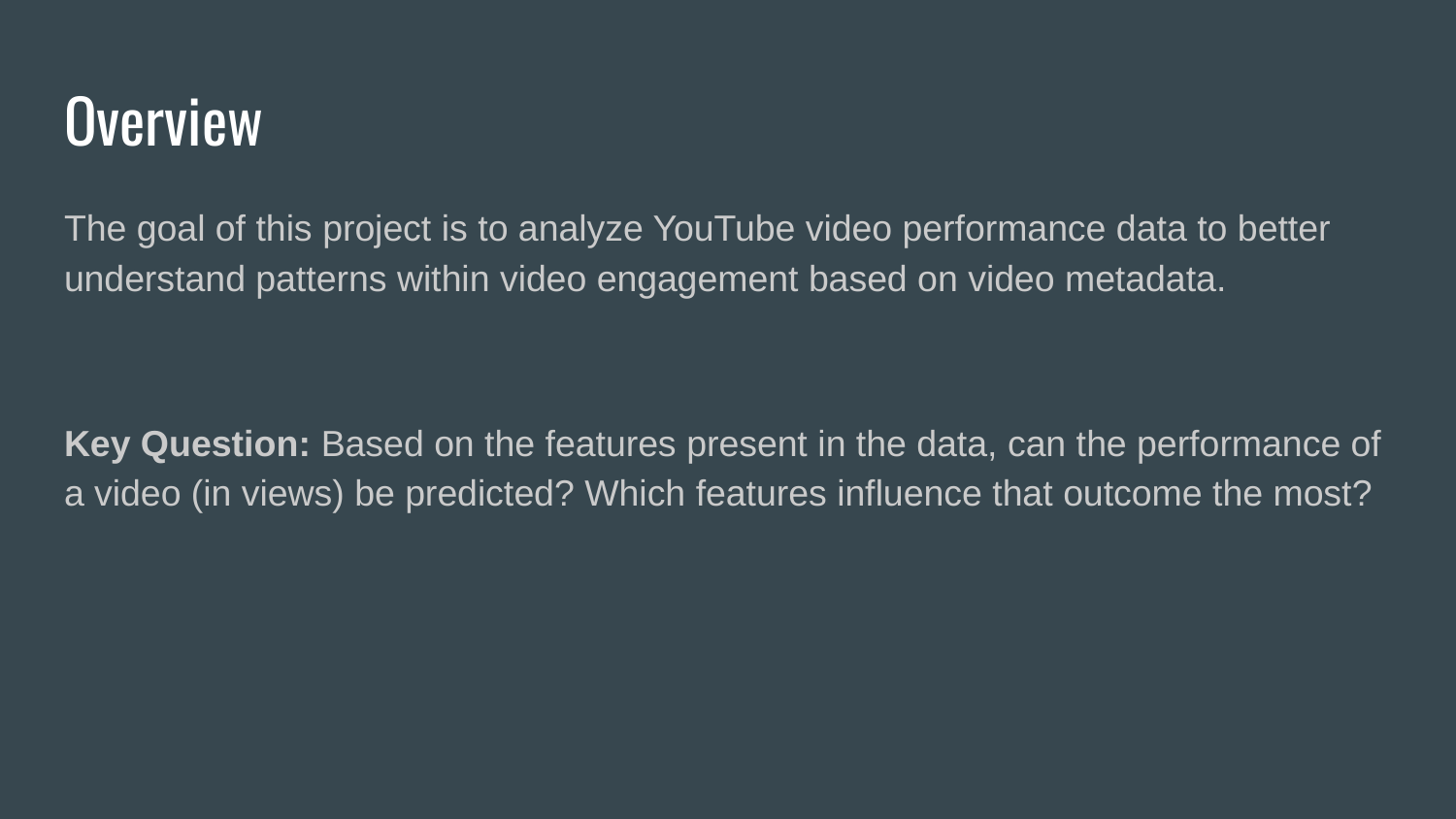

# Overview
The goal of this project is to analyze YouTube video performance data to better understand patterns within video engagement based on video metadata.

Key Question: Based on the features present in the data, can the performance of a video (in views) be predicted? Which features influence that outcome the most?